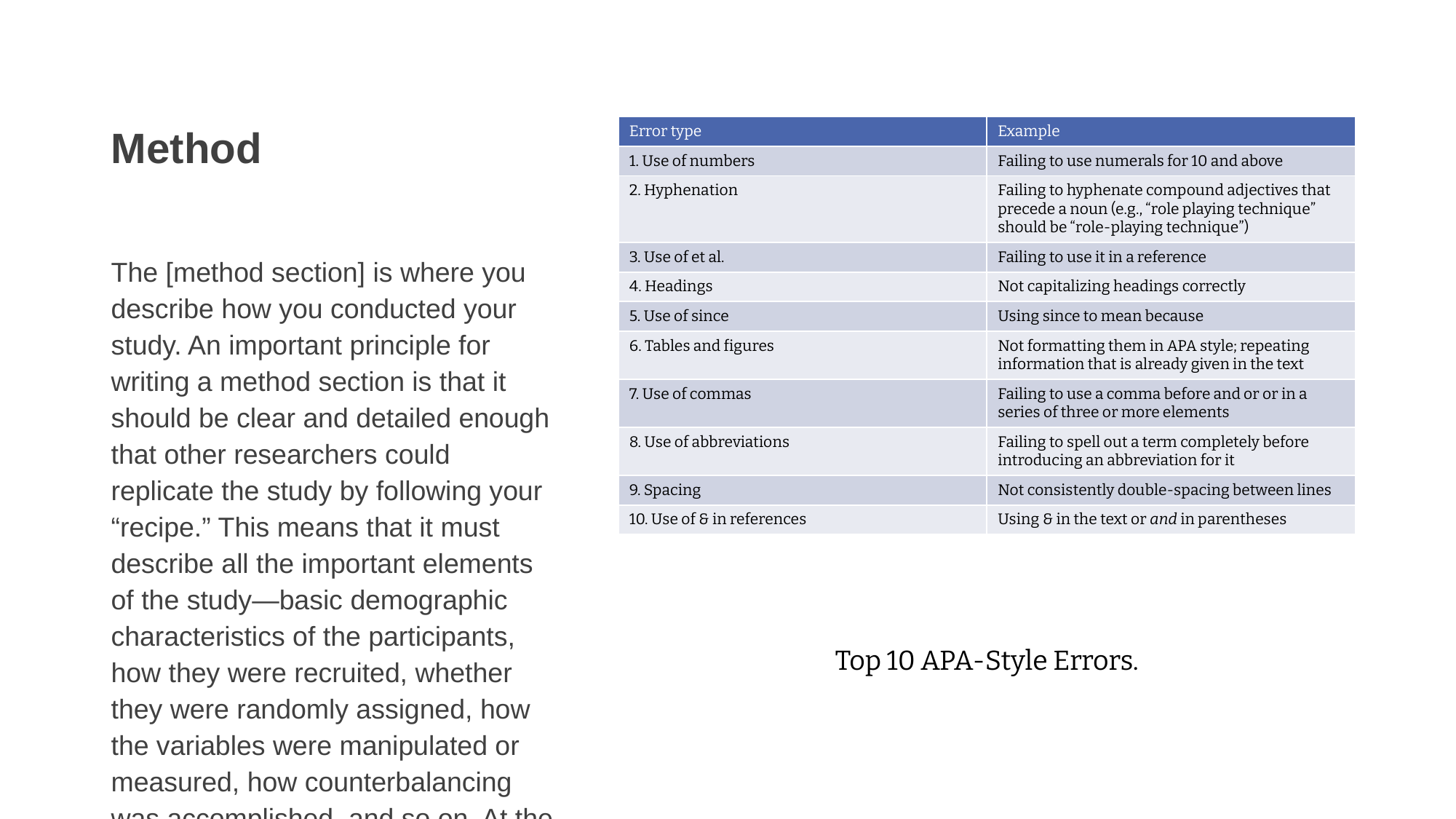

# Method
| Error type | Example |
| --- | --- |
| 1. Use of numbers | Failing to use numerals for 10 and above |
| 2. Hyphenation | Failing to hyphenate compound adjectives that precede a noun (e.g., “role playing technique” should be “role-playing technique”) |
| 3. Use of et al. | Failing to use it in a reference |
| 4. Headings | Not capitalizing headings correctly |
| 5. Use of since | Using since to mean because |
| 6. Tables and figures | Not formatting them in APA style; repeating information that is already given in the text |
| 7. Use of commas | Failing to use a comma before and or or in a series of three or more elements |
| 8. Use of abbreviations | Failing to spell out a term completely before introducing an abbreviation for it |
| 9. Spacing | Not consistently double-spacing between lines |
| 10. Use of & in references | Using & in the text or and in parentheses |
The [method section] is where you describe how you conducted your study. An important principle for writing a method section is that it should be clear and detailed enough that other researchers could replicate the study by following your “recipe.” This means that it must describe all the important elements of the study—basic demographic characteristics of the participants, how they were recruited, whether they were randomly assigned, how the variables were manipulated or measured, how counterbalancing was accomplished, and so on. At the same time, it should avoid irrelevant details such as the fact that the study was conducted in Classroom 37B of the Industrial Technology Building or that the questionnaire was double-sided and completed using mechanical pencils.
The method section begins immediately after the introduction ends with the heading “Method” (not “Methods”) centered on the page. Immediately after this is the subheading “Participants,” left justified and in italics. The participants subsection indicates how many participants there were, the number of women and men, some indication of their age, other demographics that may be relevant to the study, and how they were recruited, including any incentives given for participation.
APA Style and the Values of Psychology
Robert Madigan and his colleagues have argued that APA style has a purpose that often goes unrecognized (Madigan et al., 1995). Specifically, it promotes psychologists’ scientific values and assumptions. From this perspective, many features of APA style that at first seem arbitrary actually make good sense. Following are several features of APA-style writing and the scientific values or assumptions they reflect.
LEARNING OBJECTIVES
Define APA style and list several of its most important characteristics.
Identify three levels of APA style and give examples of each.
Identify multiple sources of information about APA style.
Purpose of the Methods Section
The Methods section is crucial for allowing others to replicate your study, ensuring the reliability and validity of your research findings.
A well-documented Methods section demonstrates your thorough understanding of research methodologies, earning you credibility and potentially higher marks.
Research is complete only when the results are shared with the scientific community.
— American Psychological Association
Overview of APA 7 Formatting
APA 7 emphasizes clarity, precision, and a bias-free language in research writing. The simple way of understanding if a Methods section is complete and effective is to ask yourself, “Could Gordon take my Methods section (and Open Materials) and replicate my study perfectly?”. Don’t include obvious information, such as the colour of ink in pens or stuff I could figure out. Just the important information!
Consistency in formatting, such as headings, font, and citation style (APA7), is key. If you are unclear on the appropriate format, either use the template Gordon has provided, or refer to apastyle.org for numerous examples.
Use past tense to describe the methods used: “Participants were asked…”, “The study used…”. You have completed the study after all.
A previous edition of the Publication Manual strongly discouraged the use of the term subjects (except for nonhumans) and strongly encouraged the use of participants instead. The current edition, however, acknowledges that subjects can still be appropriate in referring to human participants in areas in which it has traditionally been used (e.g., basic memory research). But it also encourages the use of more specific terms when possible: college students, children, respondents, and so on.
The third level of APA style can be referred to as [low-level style] (which is covered in Chapter 6 through Chapter 10 of the Publication Manual.) Low-level style includes all the specific guidelines pertaining to spelling, grammar, references and reference citations, numbers and statistics, figures and tables, and so on. There are so many low-level guidelines that even experienced professionals need to consult the Publication Manual from time to time. Table @ref(tab:errors) contains some of the most common types of APA style errors based on an analysis of manuscripts submitted to one professional journal over a 6-year period (Onwuegbuzie et al., 2010). These errors were committed by professional researchers but are probably similar to those that students commit the most too. See also Note “Online APA Style Resources” in this section and, of course, the Publication Manual itself.
Top 10 APA-Style Errors.